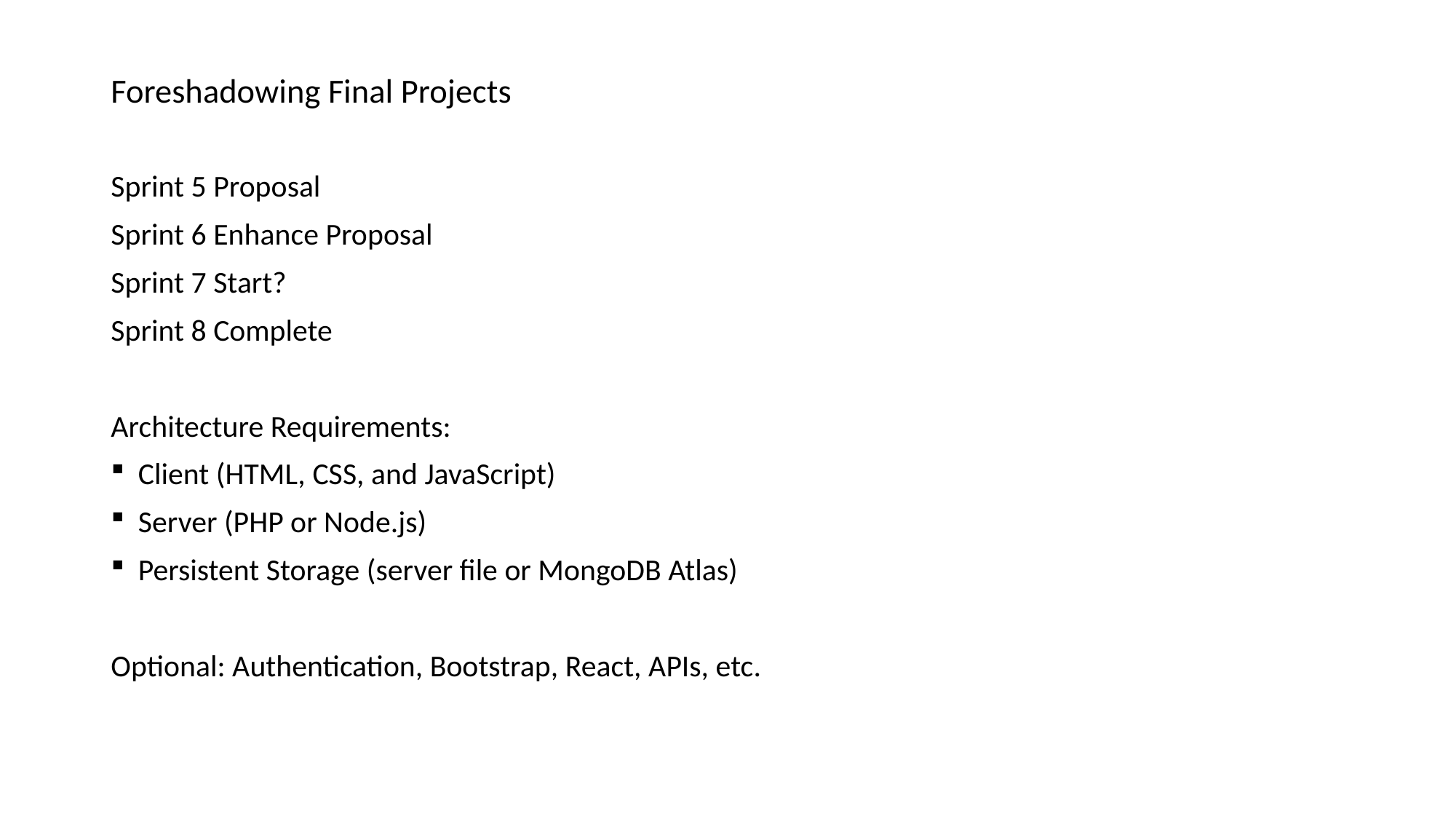

# Foreshadowing Final Projects
Sprint 5 Proposal
Sprint 6 Enhance Proposal
Sprint 7 Start?
Sprint 8 Complete

Architecture Requirements:
Client (HTML, CSS, and JavaScript)
Server (PHP or Node.js)
Persistent Storage (server file or MongoDB Atlas)

Optional: Authentication, Bootstrap, React, APIs, etc.